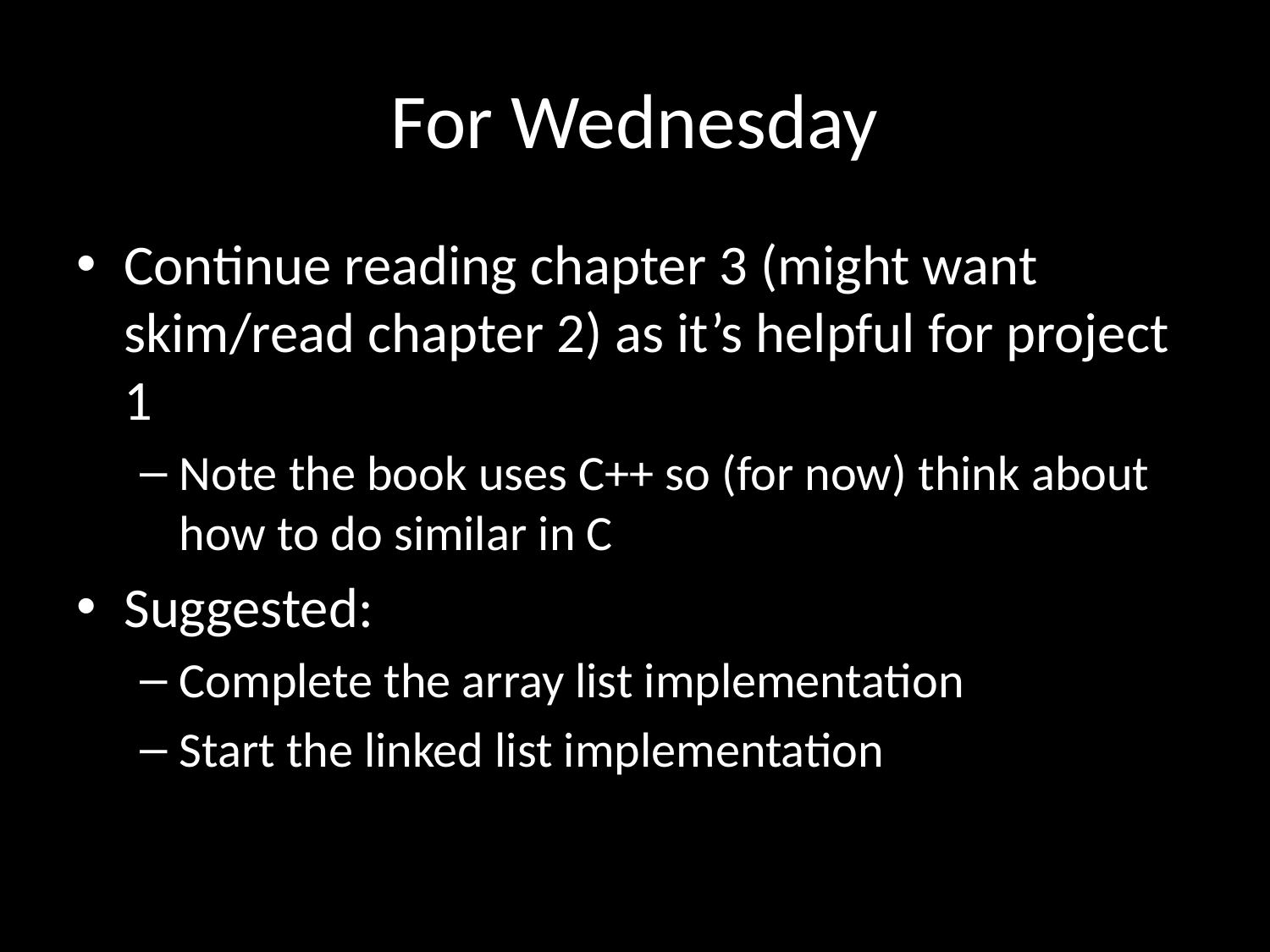

# For Wednesday
Continue reading chapter 3 (might want skim/read chapter 2) as it’s helpful for project 1
Note the book uses C++ so (for now) think about how to do similar in C
Suggested:
Complete the array list implementation
Start the linked list implementation